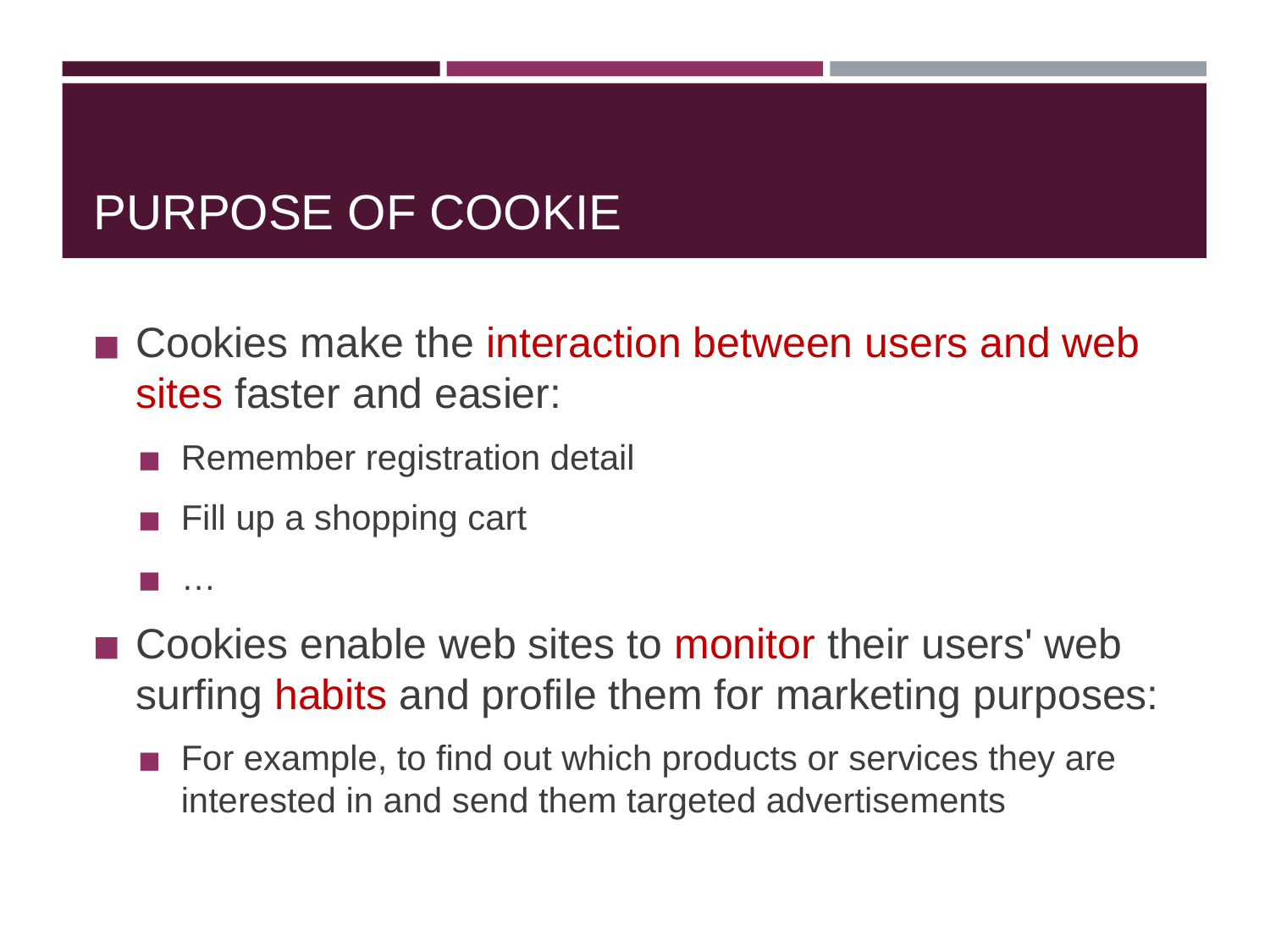

# PURPOSE OF COOKIE
Cookies make the interaction between users and web sites faster and easier:
Remember registration detail
Fill up a shopping cart
…
Cookies enable web sites to monitor their users' web surfing habits and profile them for marketing purposes:
For example, to find out which products or services they are interested in and send them targeted advertisements